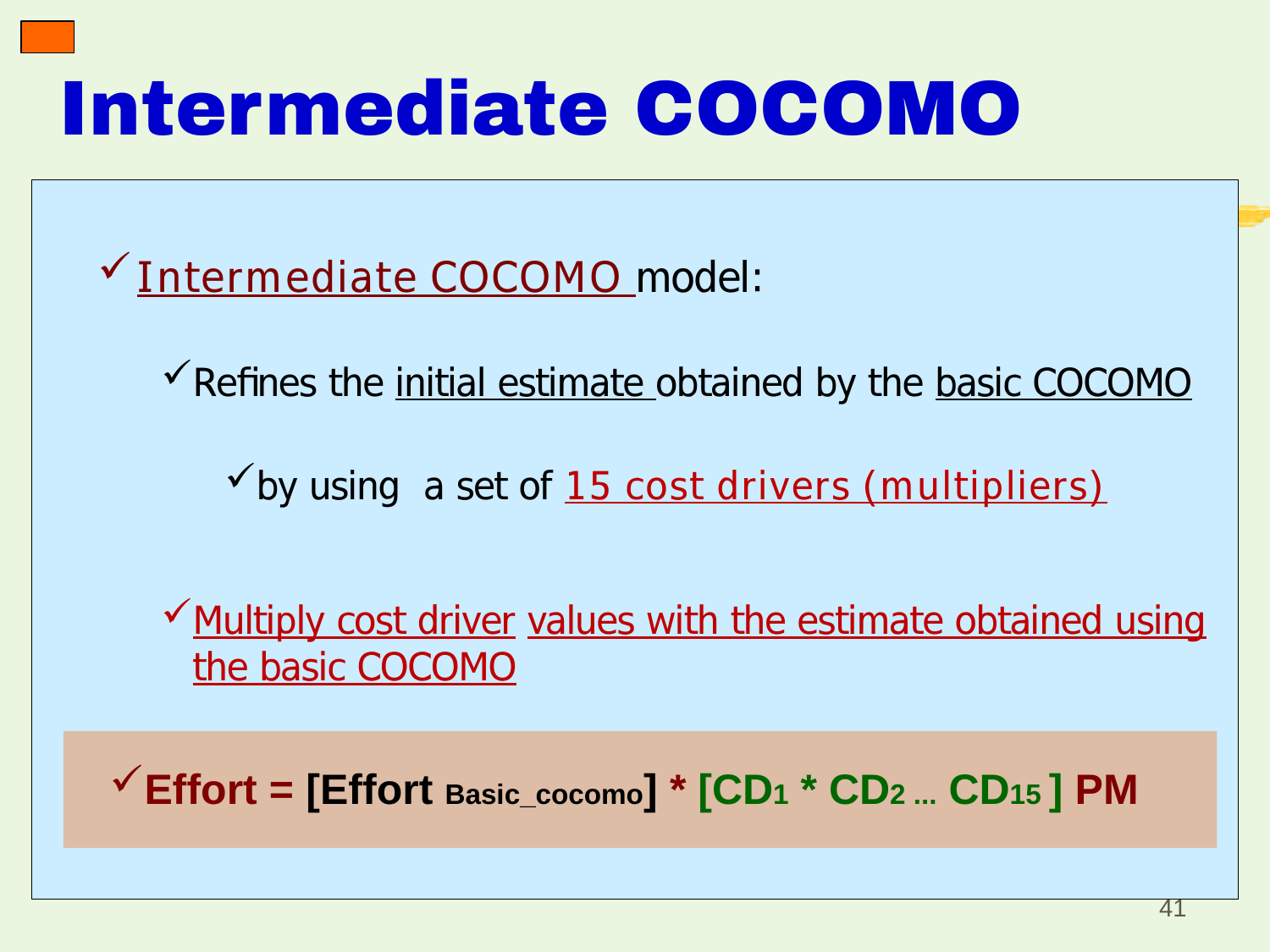

# Intermediate COCOMO

Intermediate COCOMO model:

Refines the initial estimate obtained by the basic COCOMO

by using  a set of 15 cost drivers (multipliers)

Multiply cost driver values with the estimate obtained using the basic COCOMO

Effort = [Effort Basic_cocomo] * [CD1 * CD2 ... CD15 ] PM

41